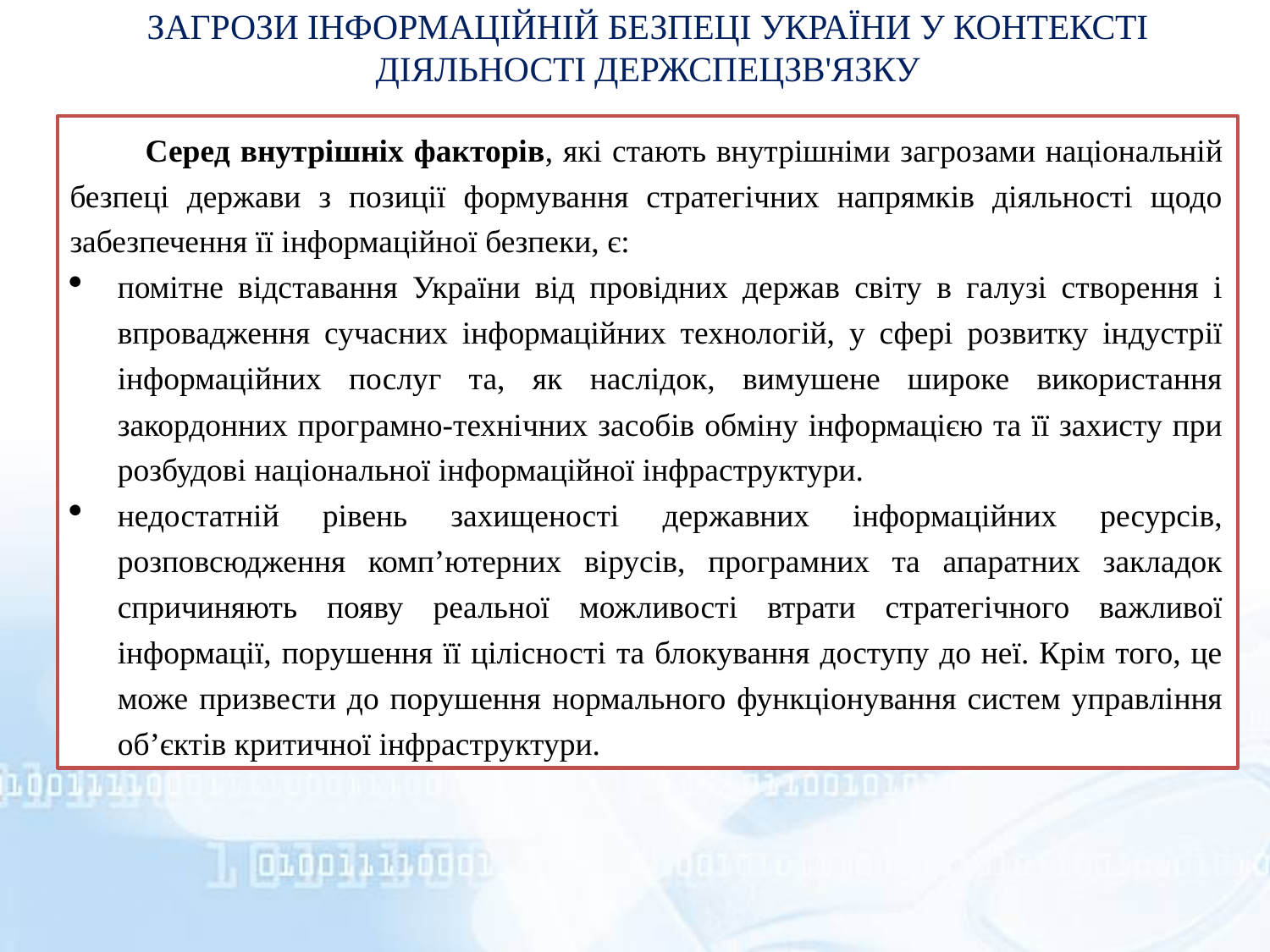

ЗАГРОЗИ ІНФОРМАЦІЙНІЙ БЕЗПЕЦІ УКРАЇНИ У КОНТЕКСТІ ДІЯЛЬНОСТІ ДЕРЖСПЕЦЗВ'ЯЗКУ
Серед внутрішніх факторів, які стають внутрішніми загрозами національній безпеці держави з позиції формування стратегічних напрямків діяльності щодо забезпечення її інформаційної безпеки, є:
помітне відставання України від провідних держав світу в галузі створення і впровадження сучасних інформаційних технологій, у сфері розвитку індустрії інформаційних послуг та, як наслідок, вимушене широке використання закордонних програмно-технічних засобів обміну інформацією та її захисту при розбудові національної інформаційної інфраструктури.
недостатній рівень захищеності державних інформаційних ресурсів, розповсюдження комп’ютерних вірусів, програмних та апаратних закладок спричиняють появу реальної можливості втрати стратегічного важливої інформації, порушення її цілісності та блокування доступу до неї. Крім того, це може призвести до порушення нормального функціонування систем управління об’єктів критичної інфраструктури.